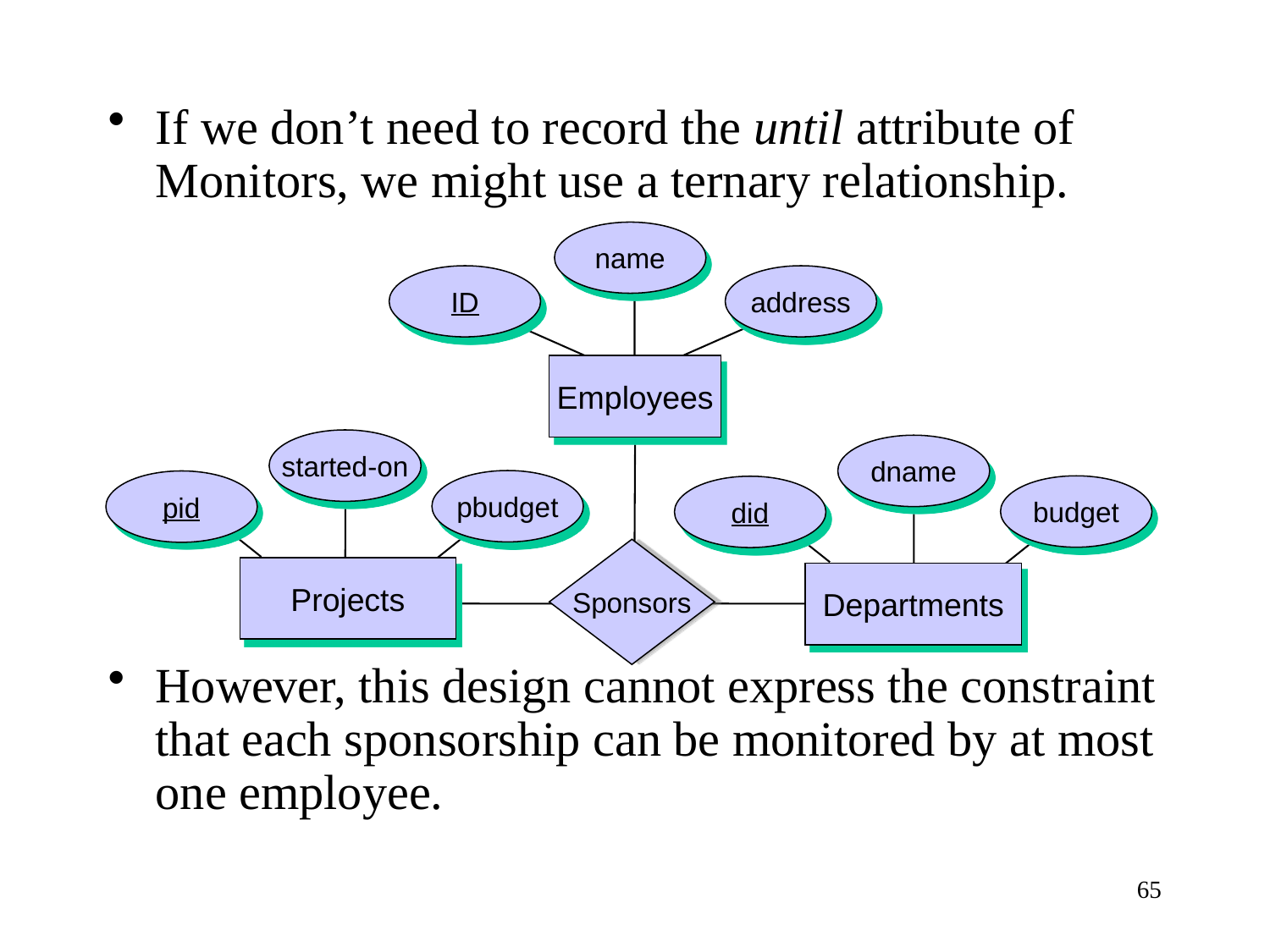

If we don’t need to record the until attribute of Monitors, we might use a ternary relationship.

However, this design cannot express the constraint that each sponsorship can be monitored by at most one employee.
name
ID
address

Employees

started-on
dname
pbudget
pid
budget
did

Sponsors
Projects
Departments

65